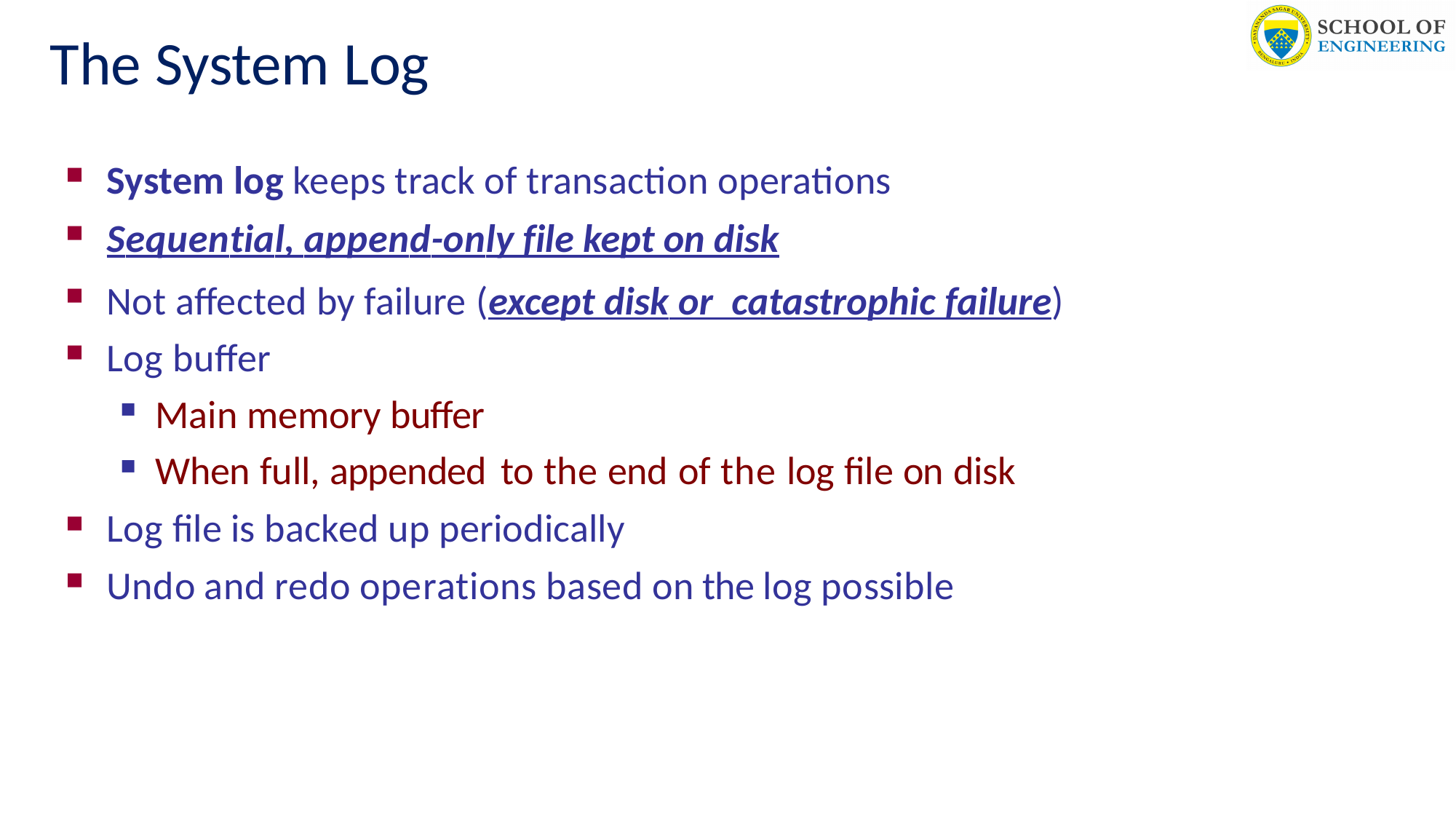

# The System Log
System log keeps track of transaction operations
Sequential, append-only file kept on disk
Not affected by failure (except disk or  catastrophic failure)
Log buffer
Main memory buffer
When full, appended to the end of the log file on disk
Log file is backed up periodically
Undo and redo operations based on the log possible